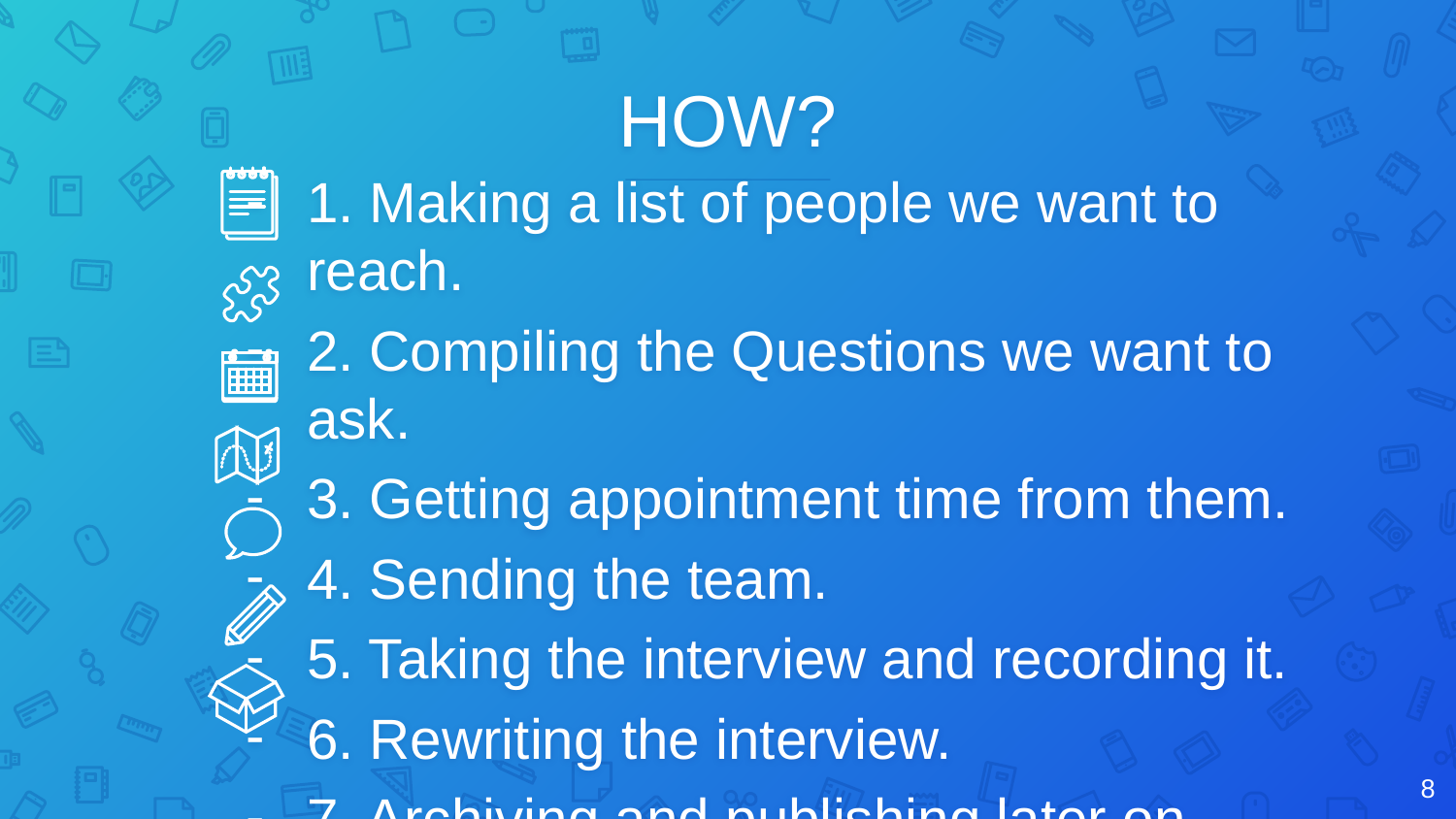

# HOW?
1. Making a list of people we want to reach.
2. Compiling the Questions we want to ask.
3. Getting appointment time from them.
4. Sending the team.
5. Taking the interview and recording it.
6. Rewriting the interview.
7. Archiving and publishing later on.

8